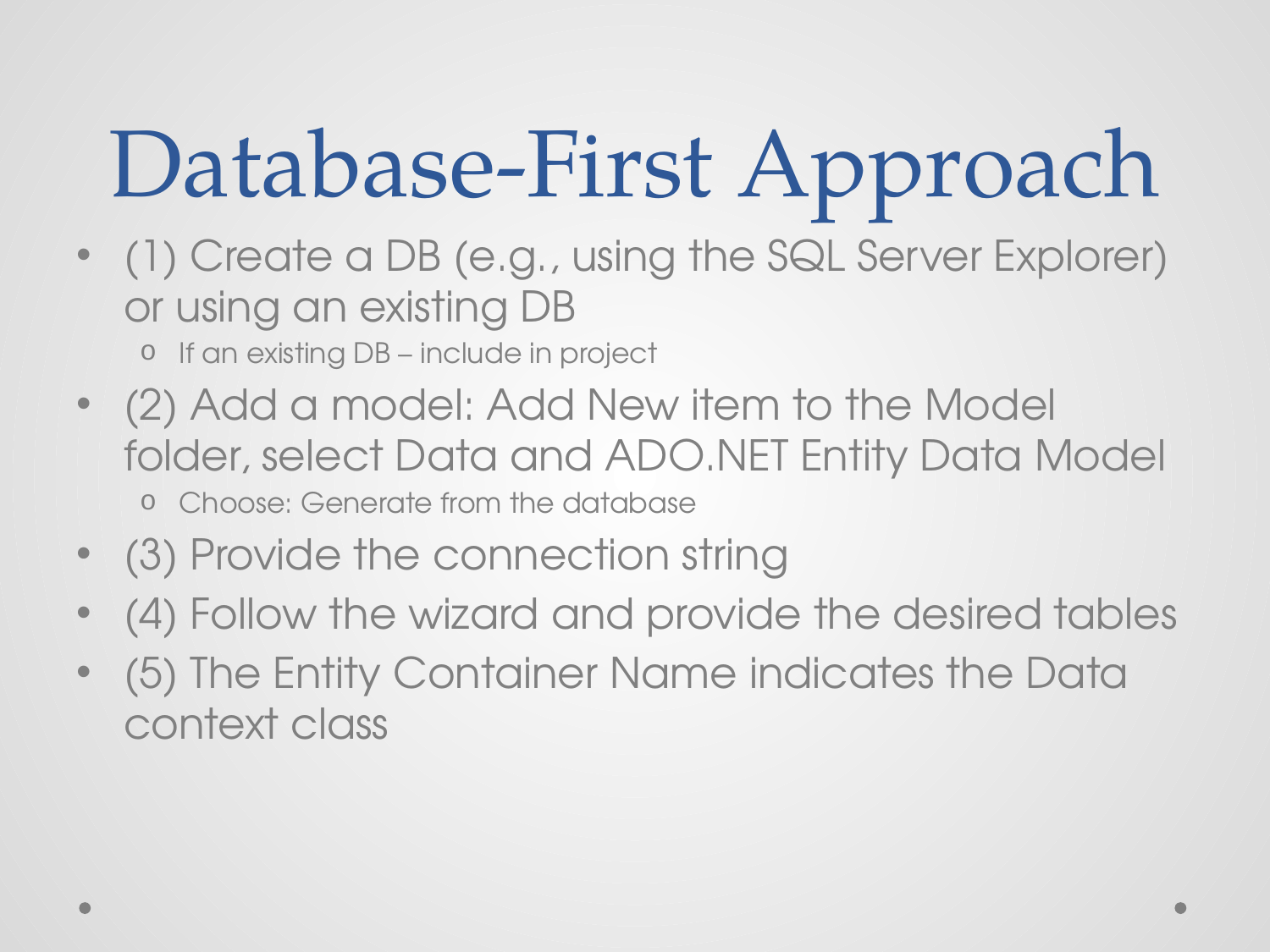

# Database-First Approach
(1) Create a DB (e.g., using the SQL Server Explorer) or using an existing DB
If an existing DB – include in project
(2) Add a model: Add New item to the Model folder, select Data and ADO.NET Entity Data Model
Choose: Generate from the database
(3) Provide the connection string
(4) Follow the wizard and provide the desired tables
(5) The Entity Container Name indicates the Data context class